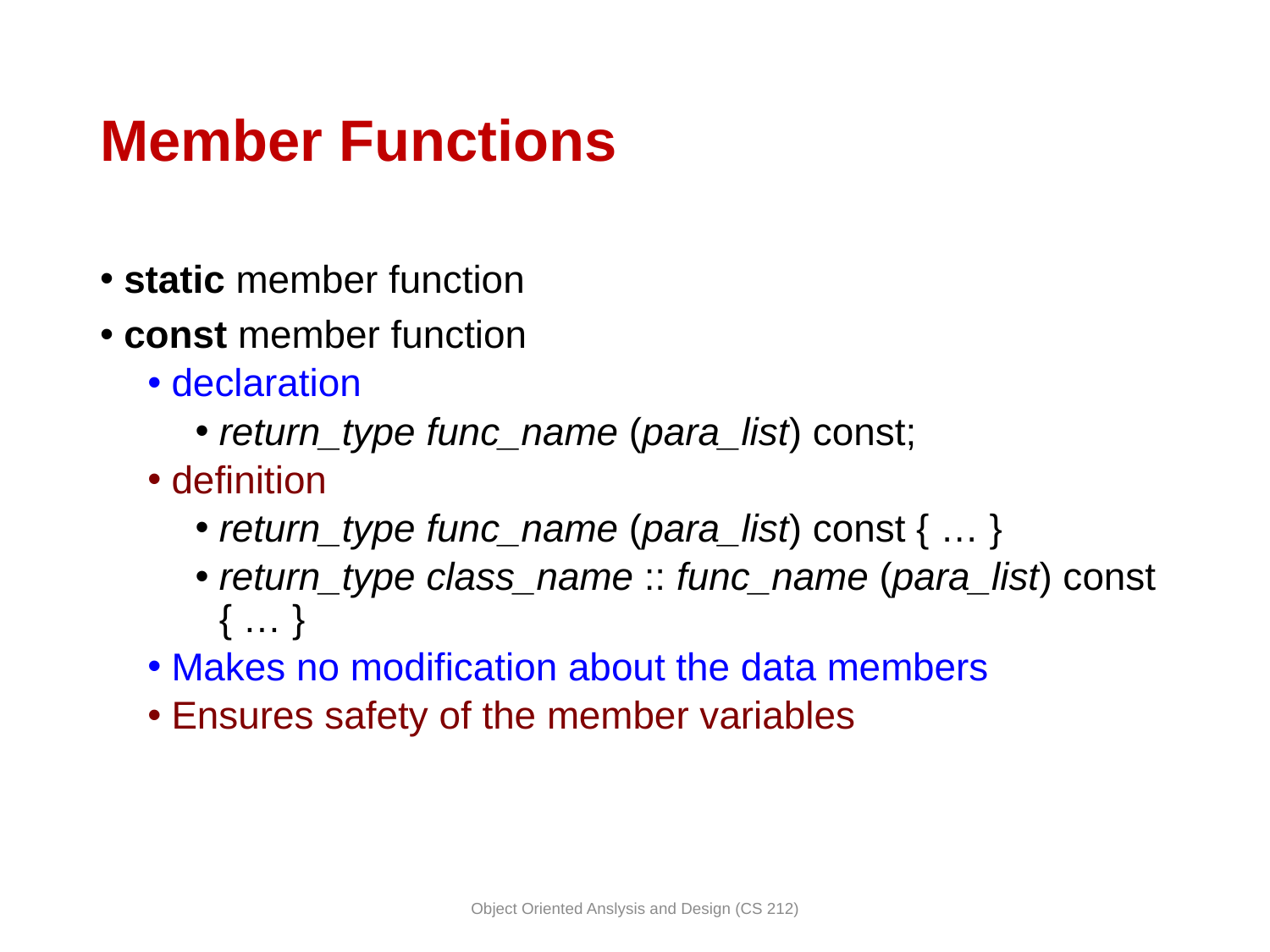

# Member Functions
static member function
const member function
declaration
return_type func_name (para_list) const;
definition
return_type func_name (para_list) const { … }
return_type class_name :: func_name (para_list) const { … }
Makes no modification about the data members
Ensures safety of the member variables

Object Oriented Anslysis and Design (CS 212)